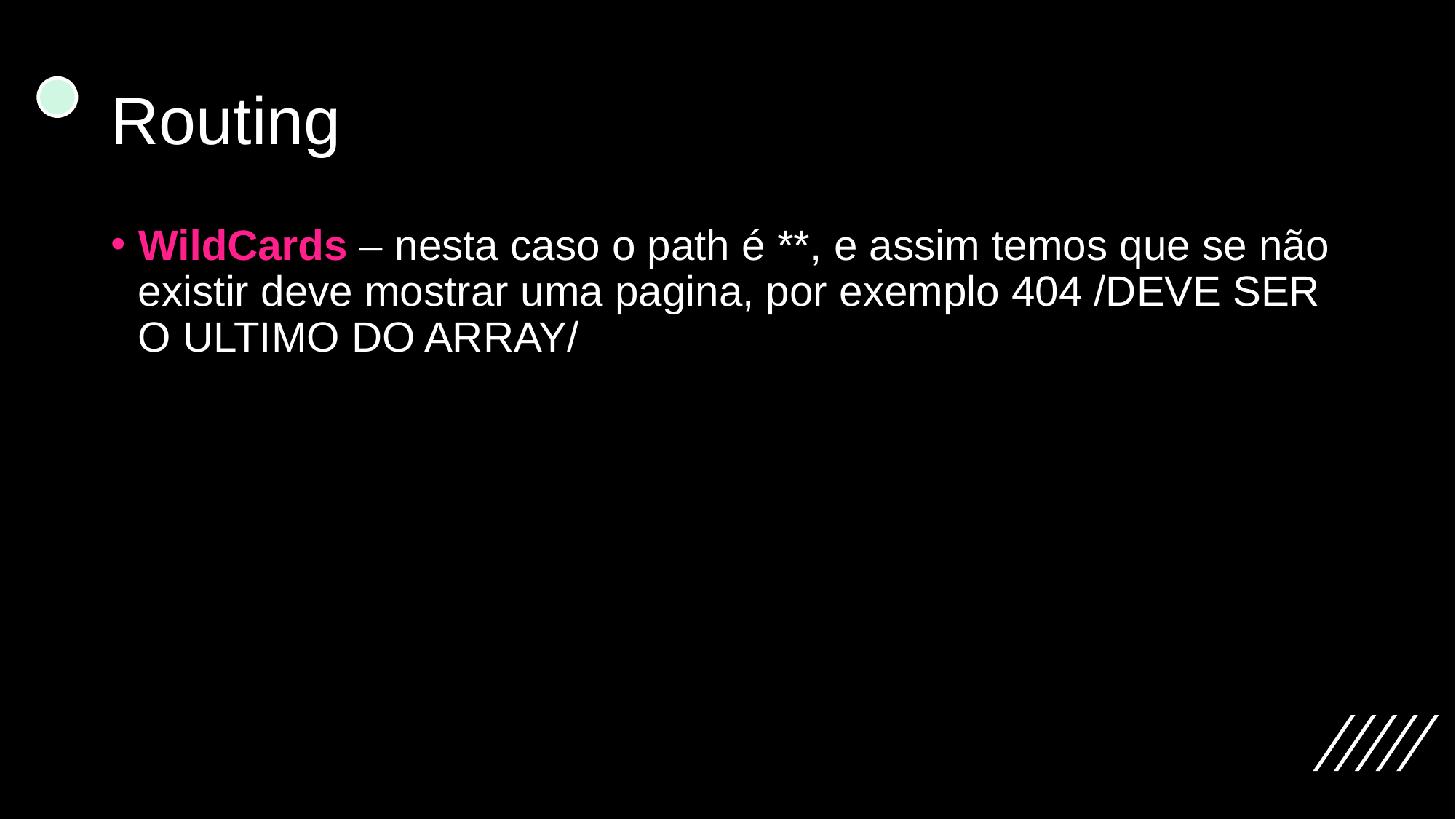

# Routing
WildCards – nesta caso o path é **, e assim temos que se não existir deve mostrar uma pagina, por exemplo 404 /DEVE SER O ULTIMO DO ARRAY/